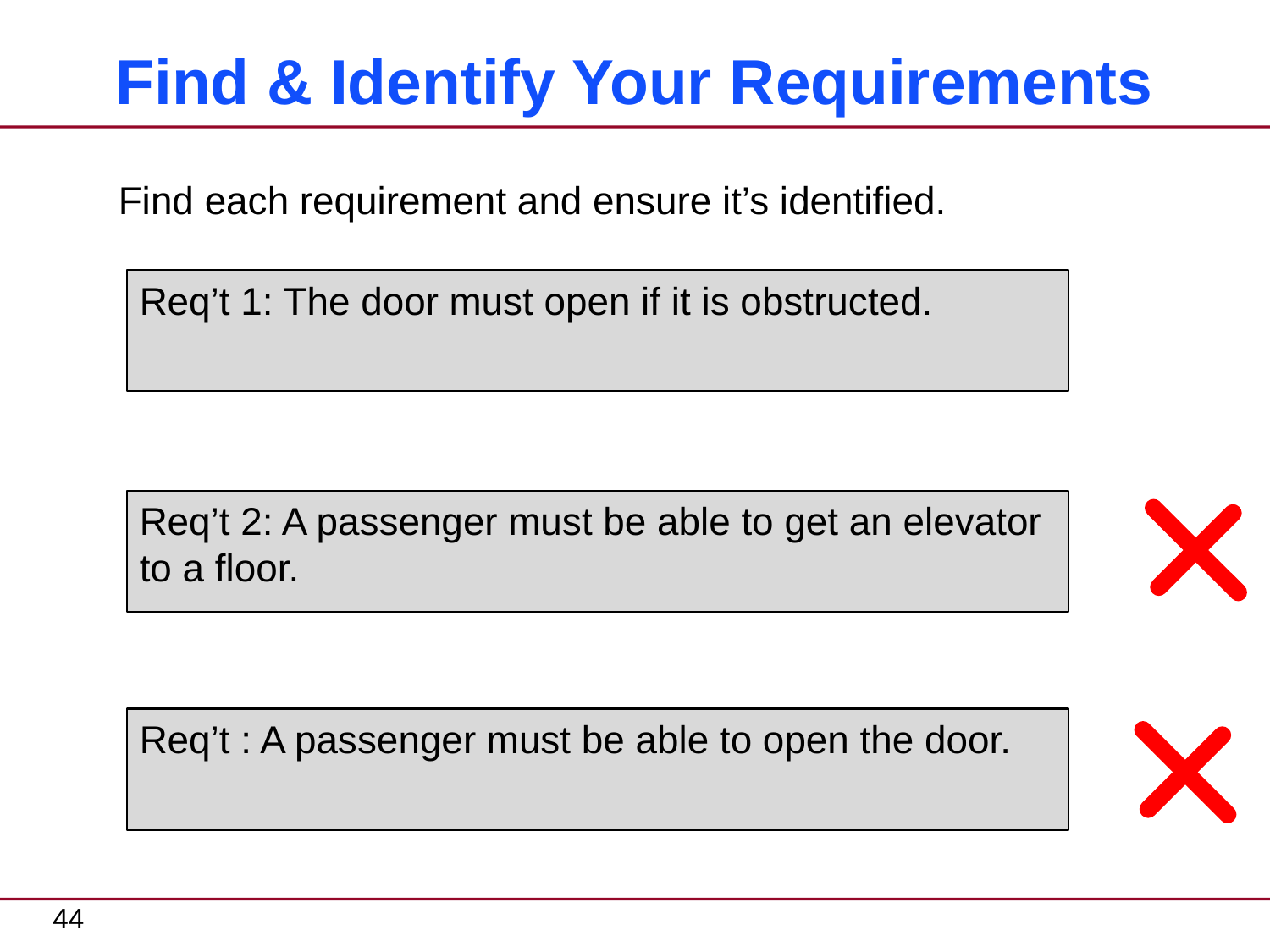

# Find & Identify Your Requirements
Find each requirement and ensure it’s identified.
Req’t 1: The door must open if it is obstructed.
Req’t 2: A passenger must be able to get an elevator to a floor.
Req’t : A passenger must be able to open the door.